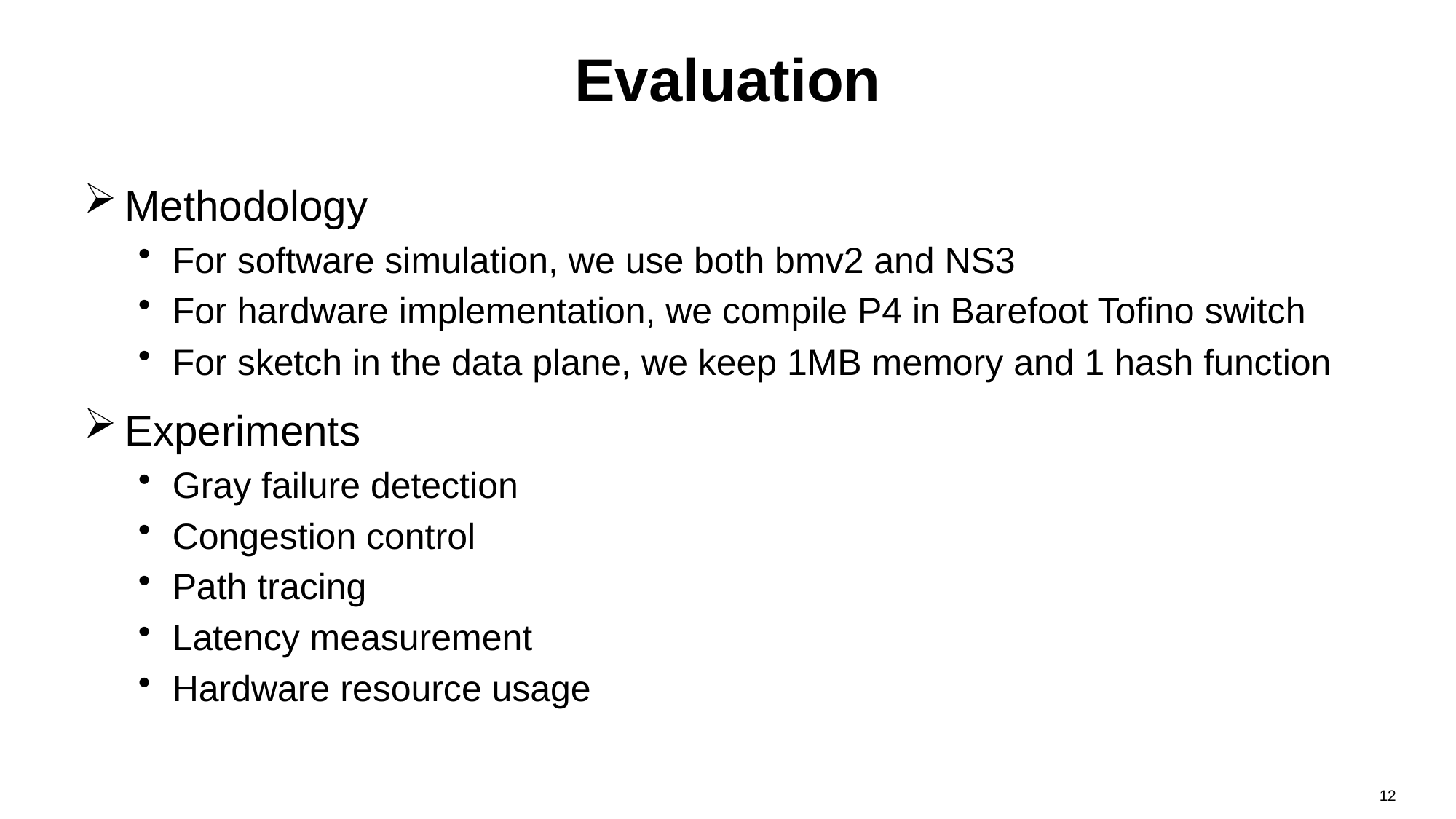

# Evaluation
Methodology
For software simulation, we use both bmv2 and NS3
For hardware implementation, we compile P4 in Barefoot Tofino switch
For sketch in the data plane, we keep 1MB memory and 1 hash function
Experiments
Gray failure detection
Congestion control
Path tracing
Latency measurement
Hardware resource usage
12